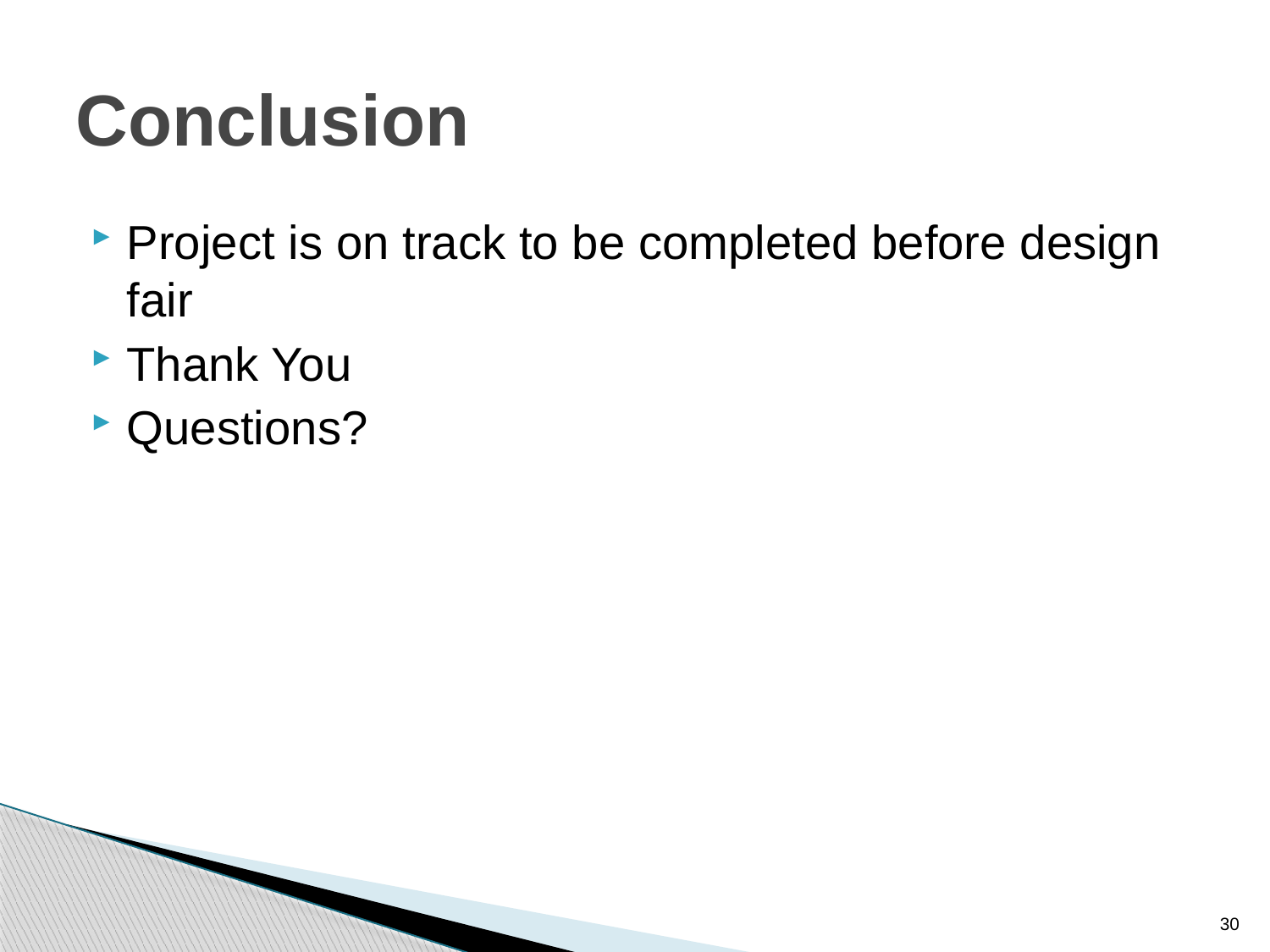

# Conclusion
Project is on track to be completed before design fair
Thank You
Questions?
30